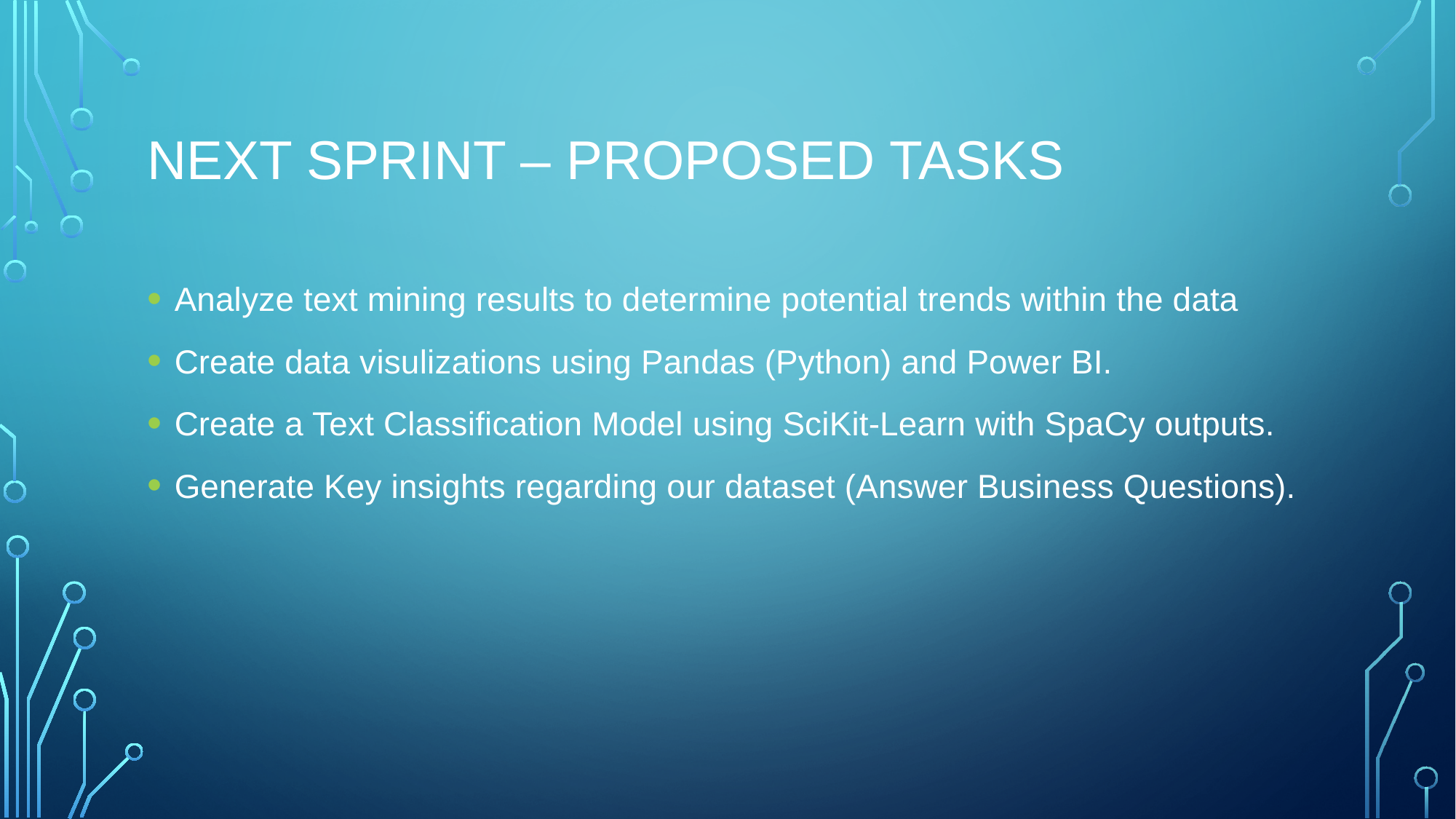

# Next Sprint – Proposed Tasks
Analyze text mining results to determine potential trends within the data
Create data visulizations using Pandas (Python) and Power BI.
Create a Text Classification Model using SciKit-Learn with SpaCy outputs.
Generate Key insights regarding our dataset (Answer Business Questions).